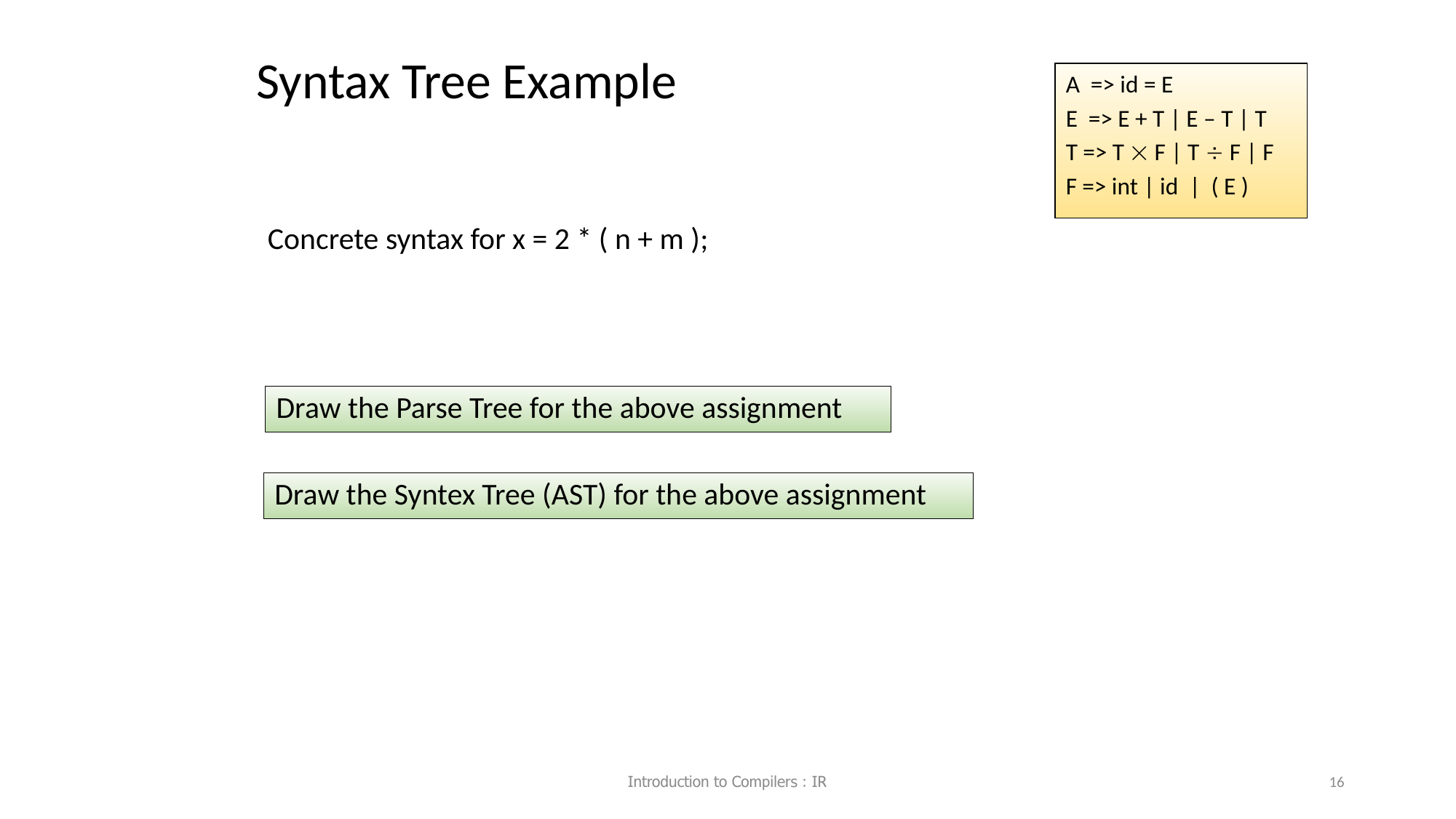

Syntax Tree Example
A  => id = E
E  => E + T | E – T | T
T => T × F | T ÷ F | F
F => int | id  |  ( E )
Concrete syntax for x = 2 * ( n + m );
Draw the Parse Tree for the above assignment
Draw the Syntex Tree (AST) for the above assignment
Introduction to Compilers : IR
16